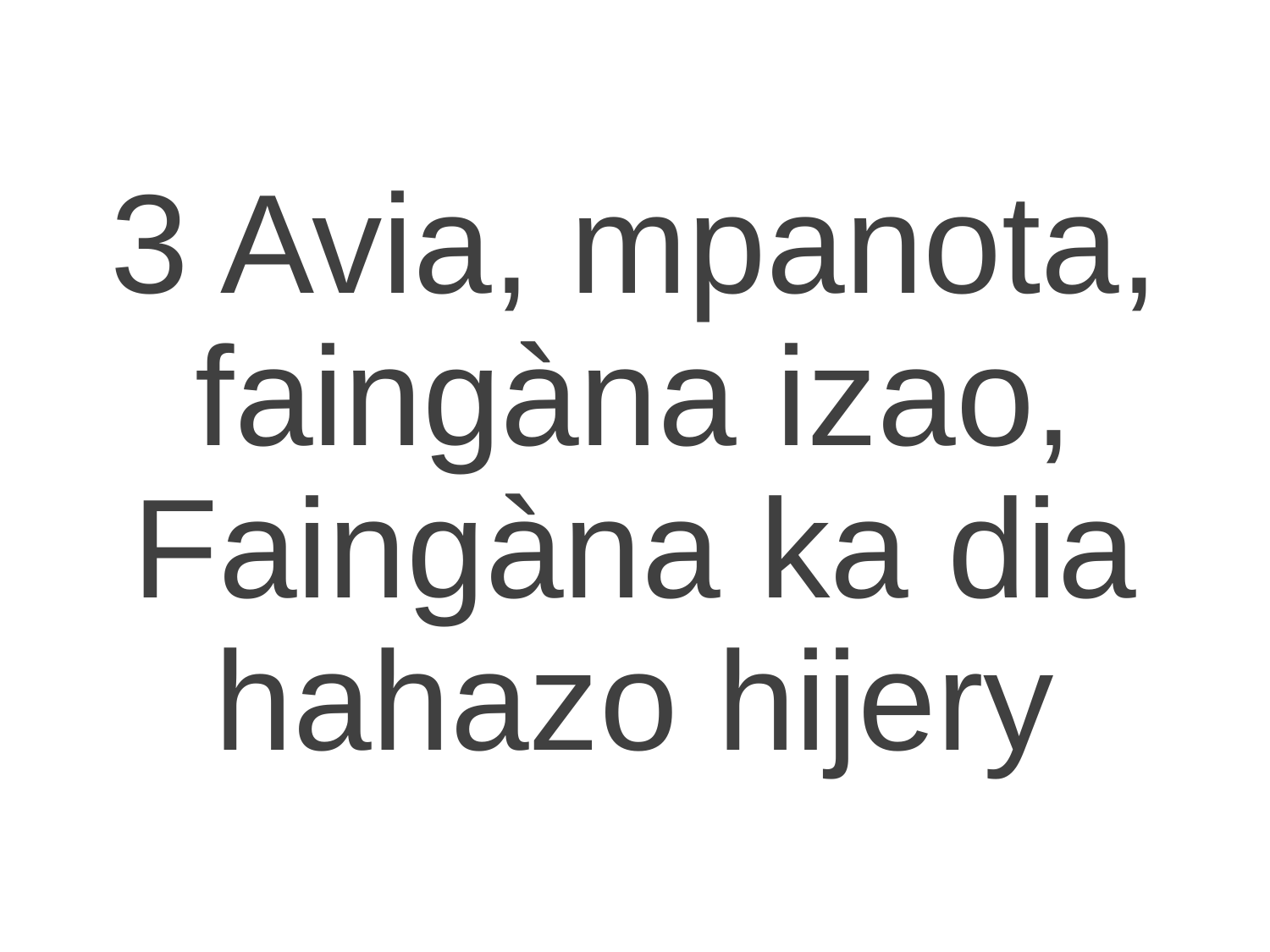

3 Avia, mpanota, faingàna izao,
Faingàna ka dia hahazo hijery